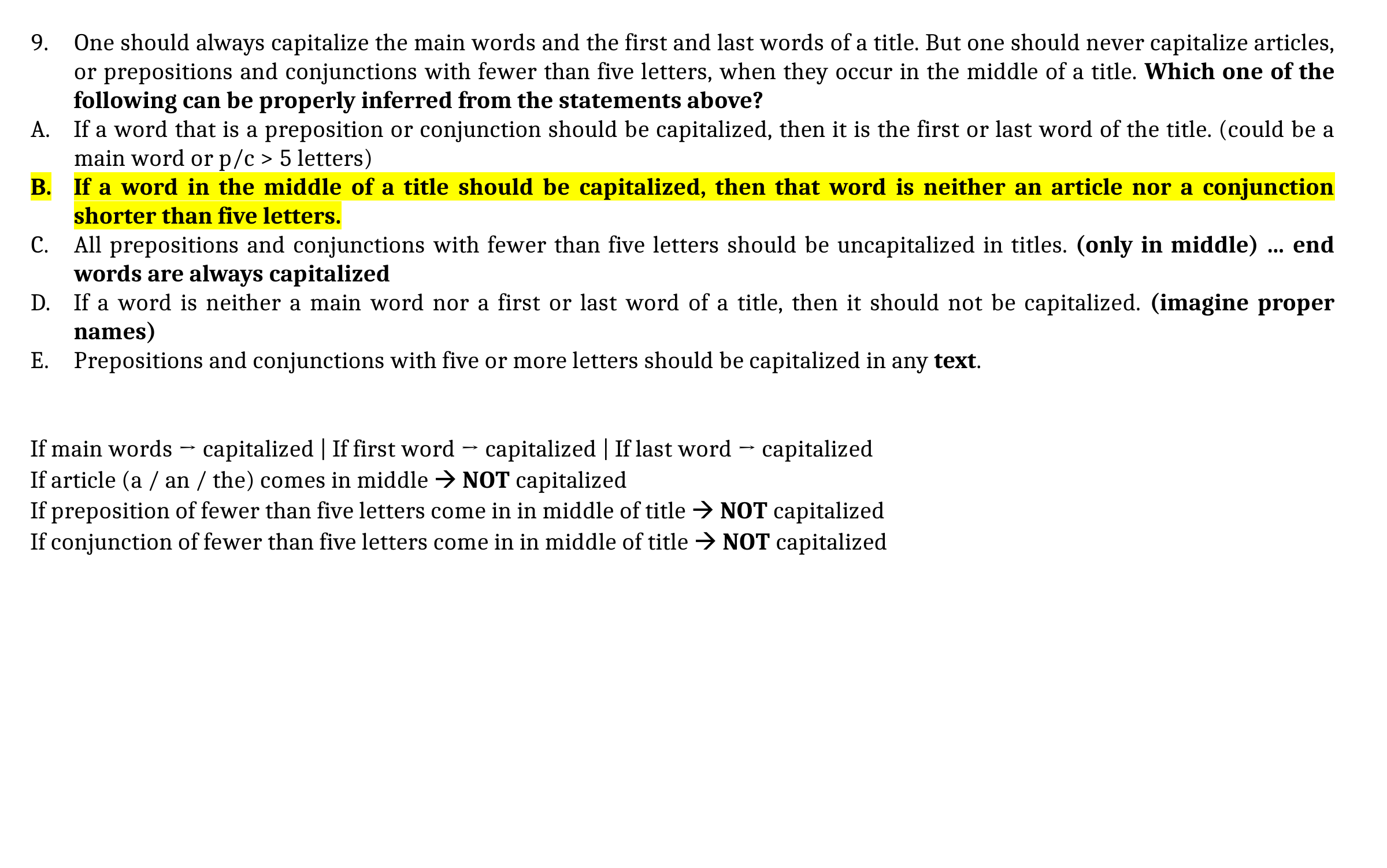

One should always capitalize the main words and the first and last words of a title. But one should never capitalize articles, or prepositions and conjunctions with fewer than five letters, when they occur in the middle of a title. Which one of the following can be properly inferred from the statements above?
If a word that is a preposition or conjunction should be capitalized, then it is the first or last word of the title. (could be a main word or p/c > 5 letters)
If a word in the middle of a title should be capitalized, then that word is neither an article nor a conjunction shorter than five letters.
All prepositions and conjunctions with fewer than five letters should be uncapitalized in titles. (only in middle) … end words are always capitalized
If a word is neither a main word nor a first or last word of a title, then it should not be capitalized. (imagine proper names)
Prepositions and conjunctions with five or more letters should be capitalized in any text.

If main words → capitalized | If first word → capitalized | If last word → capitalized
If article (a / an / the) comes in middle 🡪 NOT capitalized
If preposition of fewer than five letters come in in middle of title 🡪 NOT capitalized
If conjunction of fewer than five letters come in in middle of title 🡪 NOT capitalized